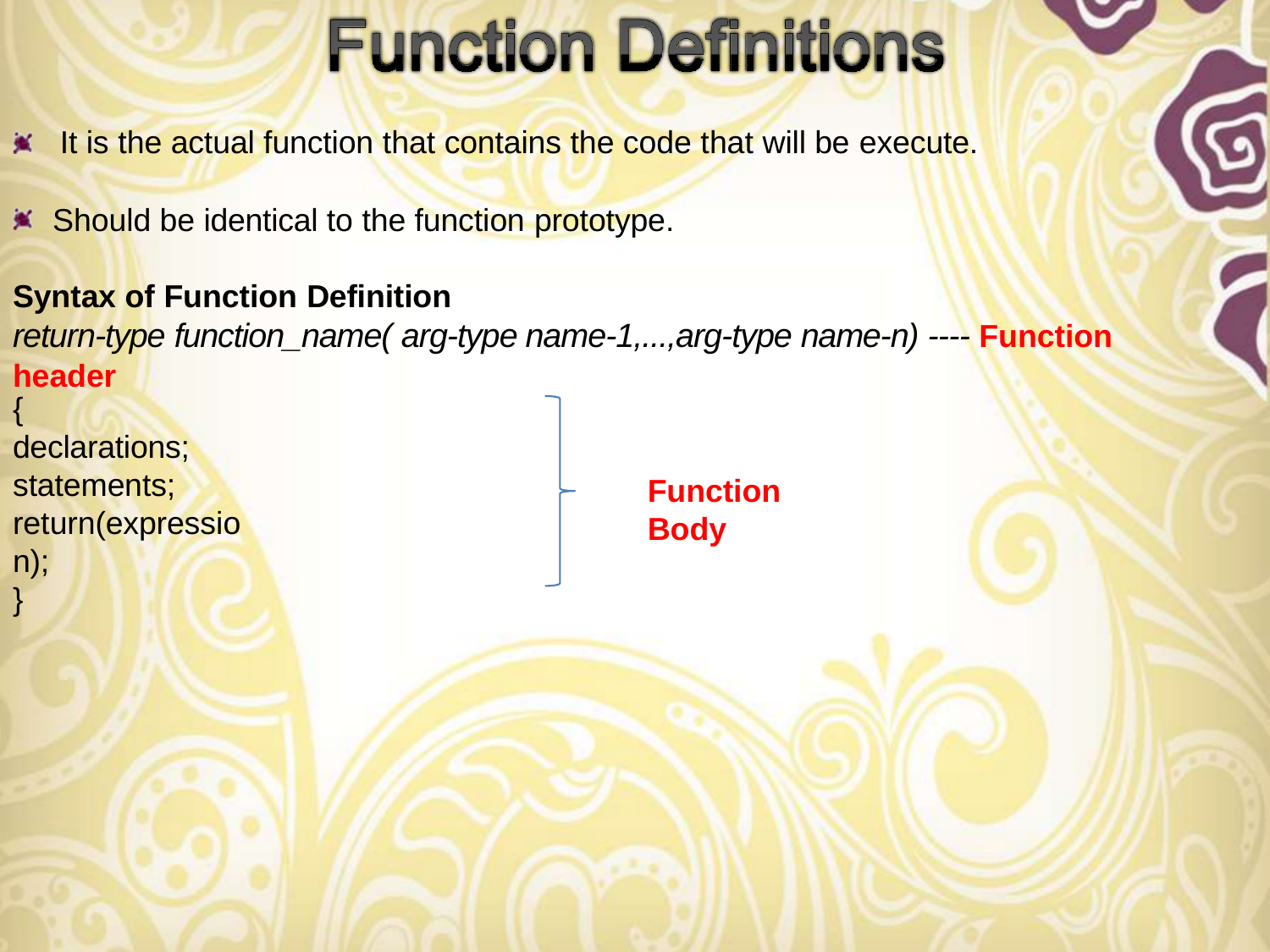

It is the actual function that contains the code that will be execute.

Should be identical to the function prototype.

Syntax of Function Definition
return-type function_name( arg-type name-1,...,arg-type name-n) ---- Function header

{
declarations;  statements;  return(expression);
}

Function Body